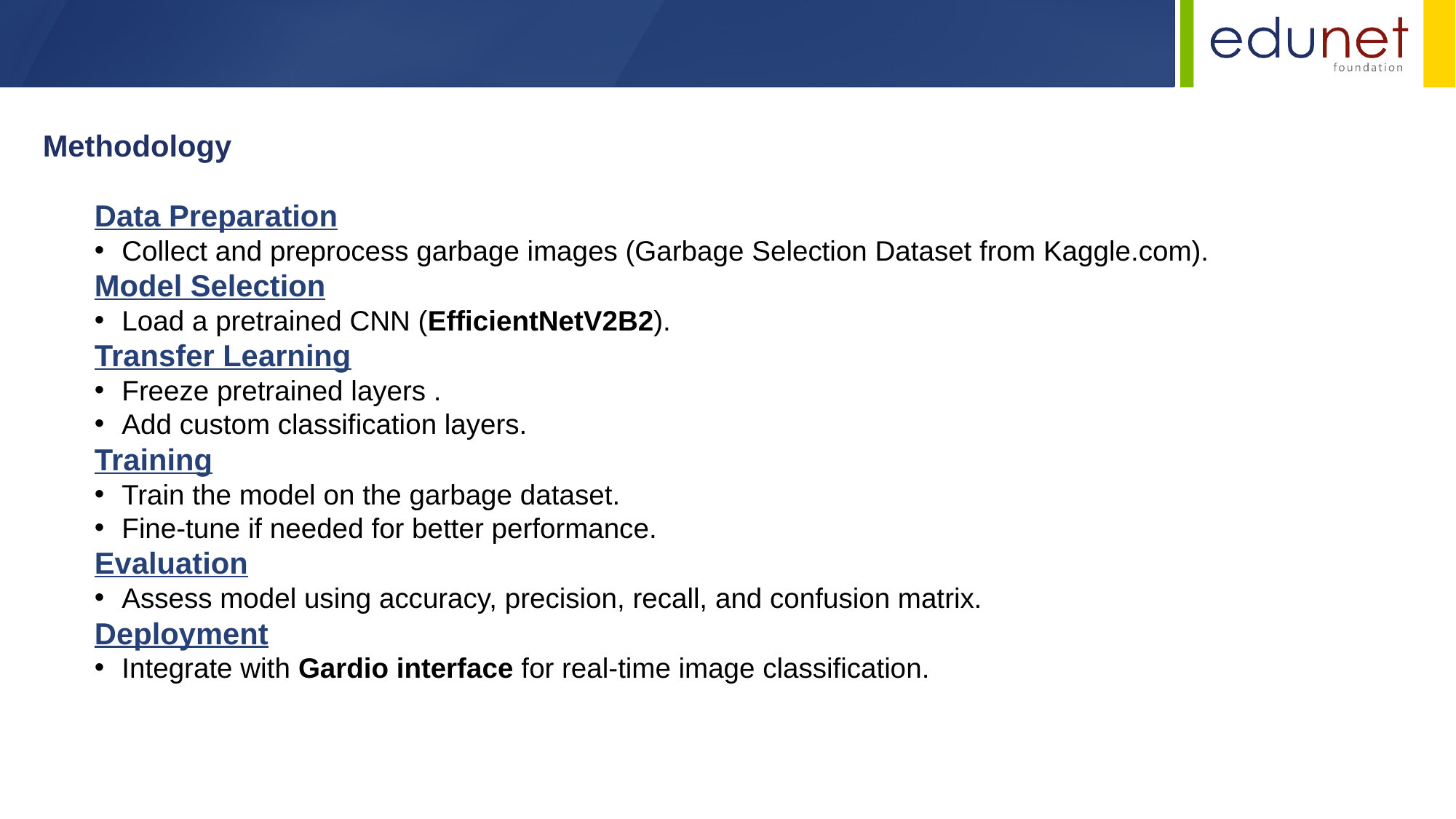

Methodology
Data Preparation
Collect and preprocess garbage images (Garbage Selection Dataset from Kaggle.com).
Model Selection
Load a pretrained CNN (EfficientNetV2B2).
Transfer Learning
Freeze pretrained layers .
Add custom classification layers.
Training
Train the model on the garbage dataset.
Fine-tune if needed for better performance.
Evaluation
Assess model using accuracy, precision, recall, and confusion matrix.
Deployment
Integrate with Gardio interface for real-time image classification.